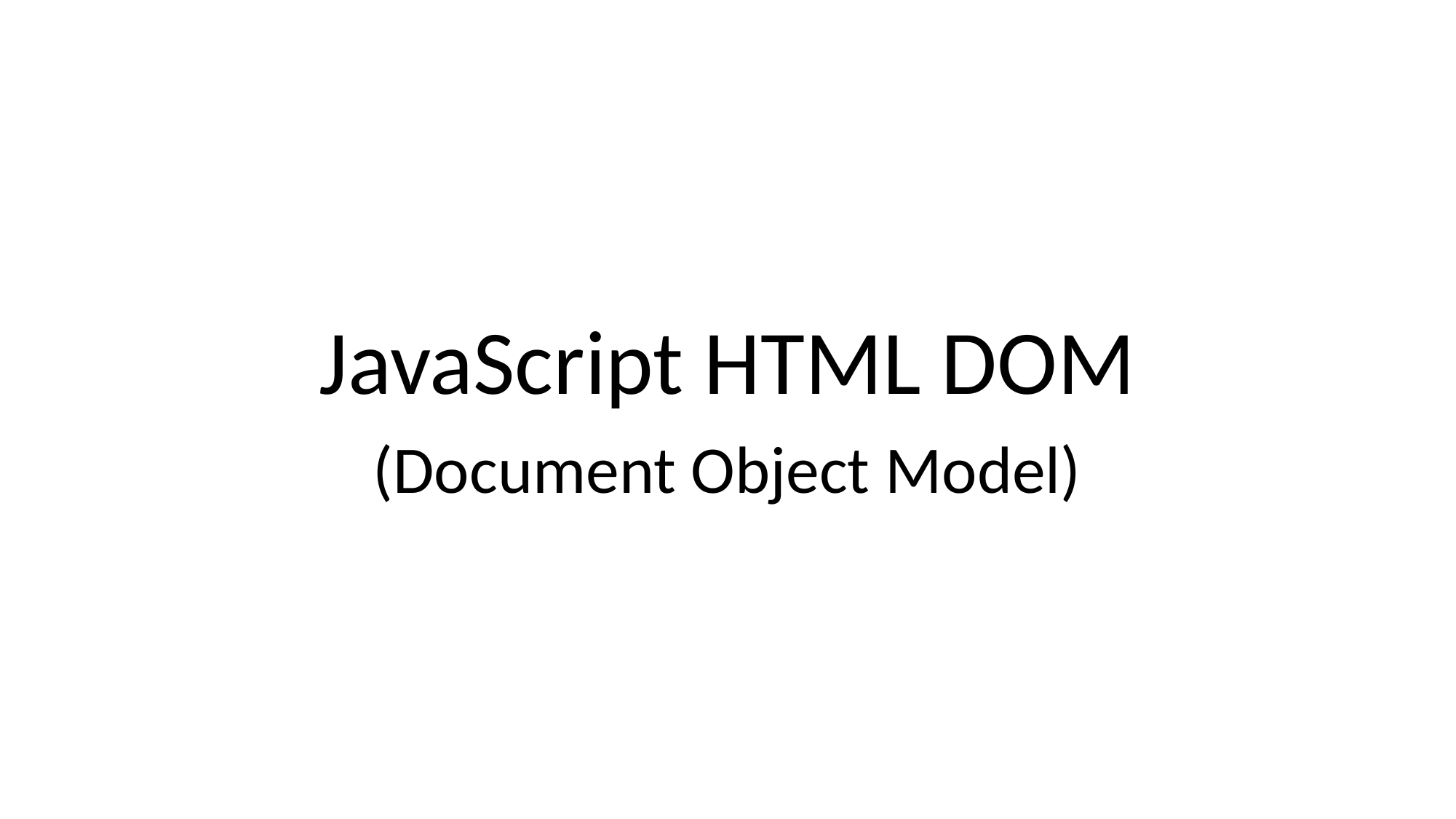

# JavaScript HTML DOM
(Document Object Model)